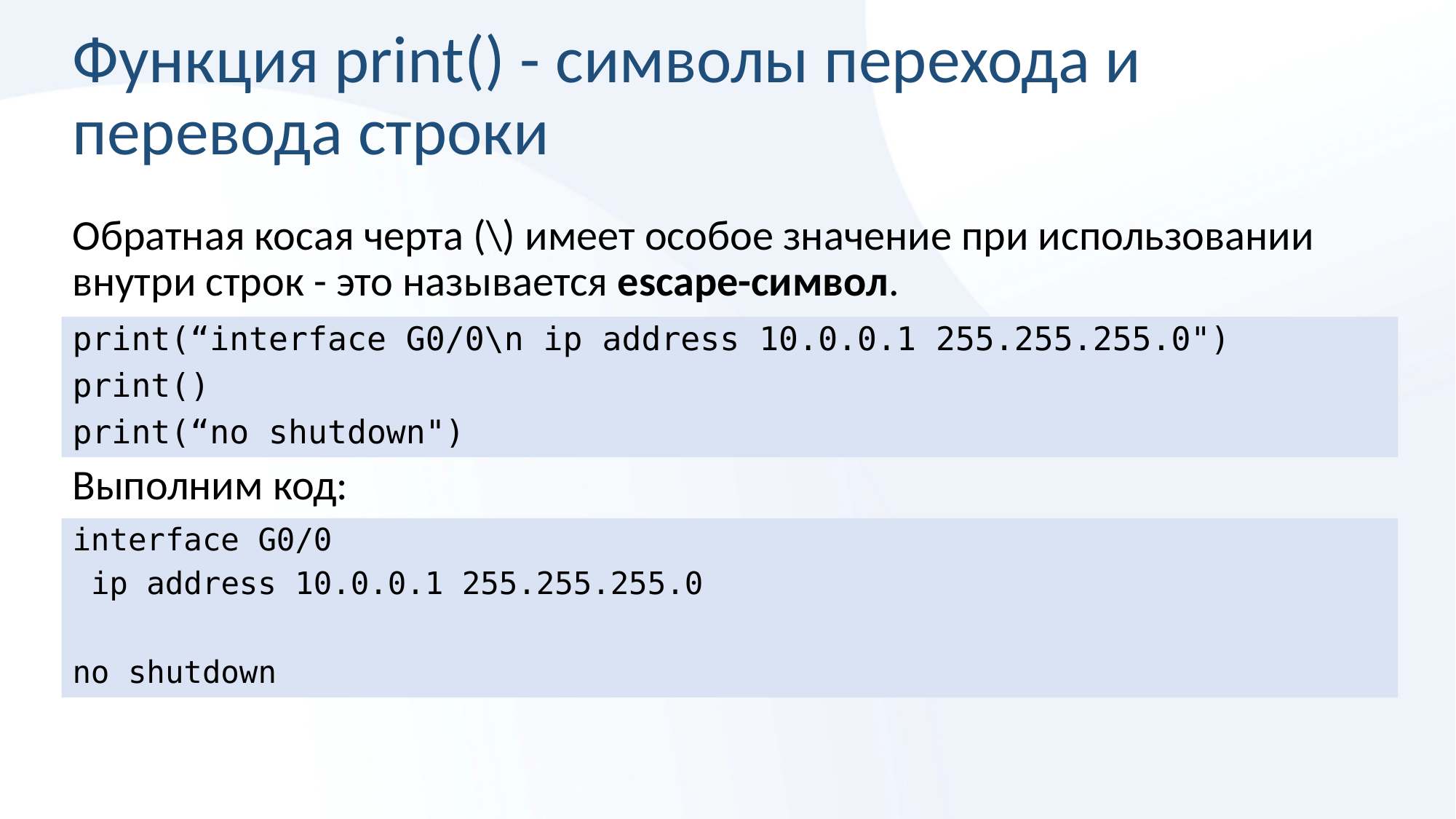

# Функция print() - символы перехода и перевода строки
Обратная косая черта (\) имеет особое значение при использовании внутри строк - это называется escape-символ.

print(“interface G0/0\n ip address 10.0.0.1 255.255.255.0")
print()
print(“no shutdown")
Выполним код:
interface G0/0
 ip address 10.0.0.1 255.255.255.0

no shutdown